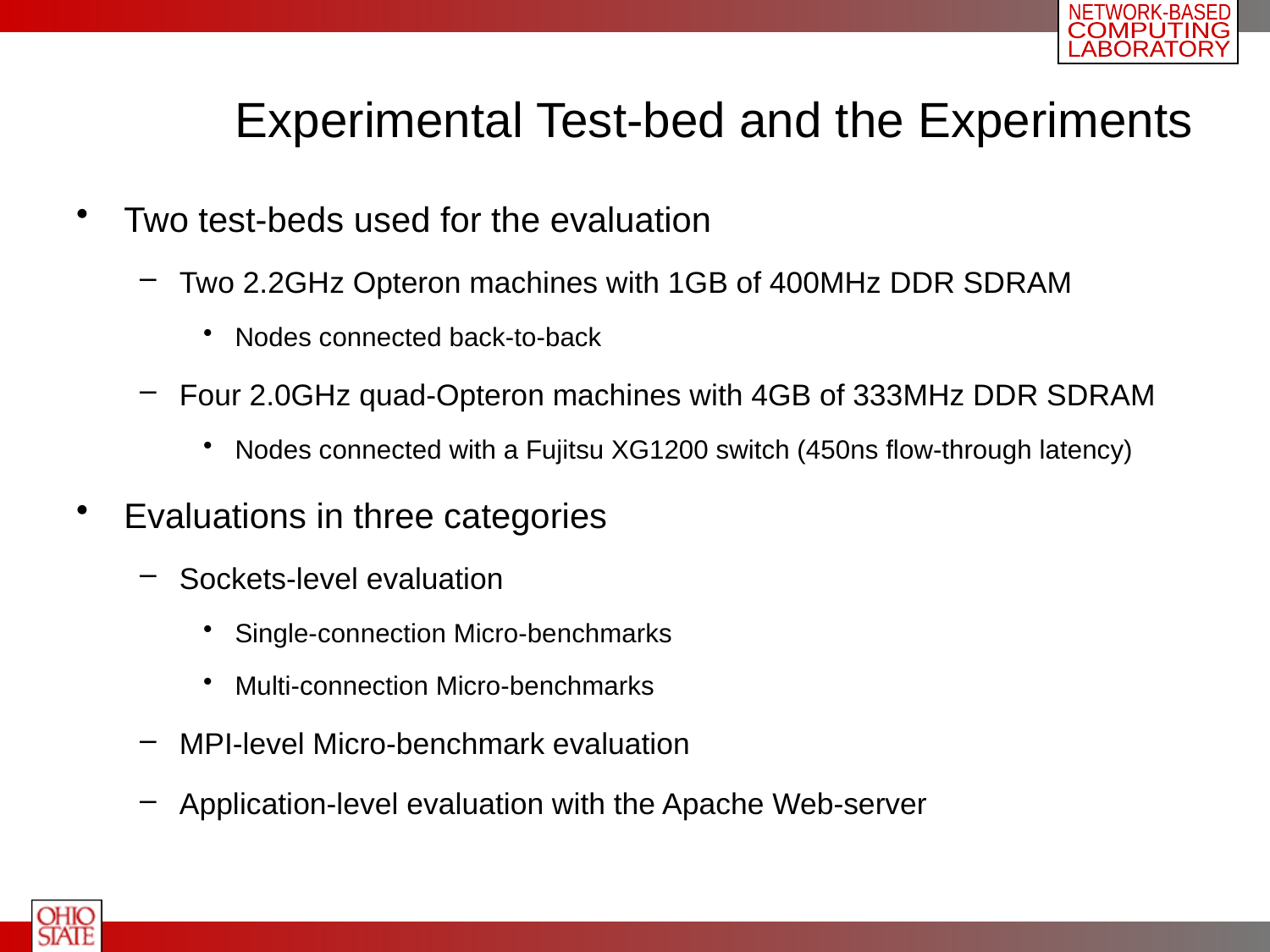

# Experimental Test-bed and the Experiments
Two test-beds used for the evaluation
Two 2.2GHz Opteron machines with 1GB of 400MHz DDR SDRAM
Nodes connected back-to-back
Four 2.0GHz quad-Opteron machines with 4GB of 333MHz DDR SDRAM
Nodes connected with a Fujitsu XG1200 switch (450ns flow-through latency)
Evaluations in three categories
Sockets-level evaluation
Single-connection Micro-benchmarks
Multi-connection Micro-benchmarks
MPI-level Micro-benchmark evaluation
Application-level evaluation with the Apache Web-server